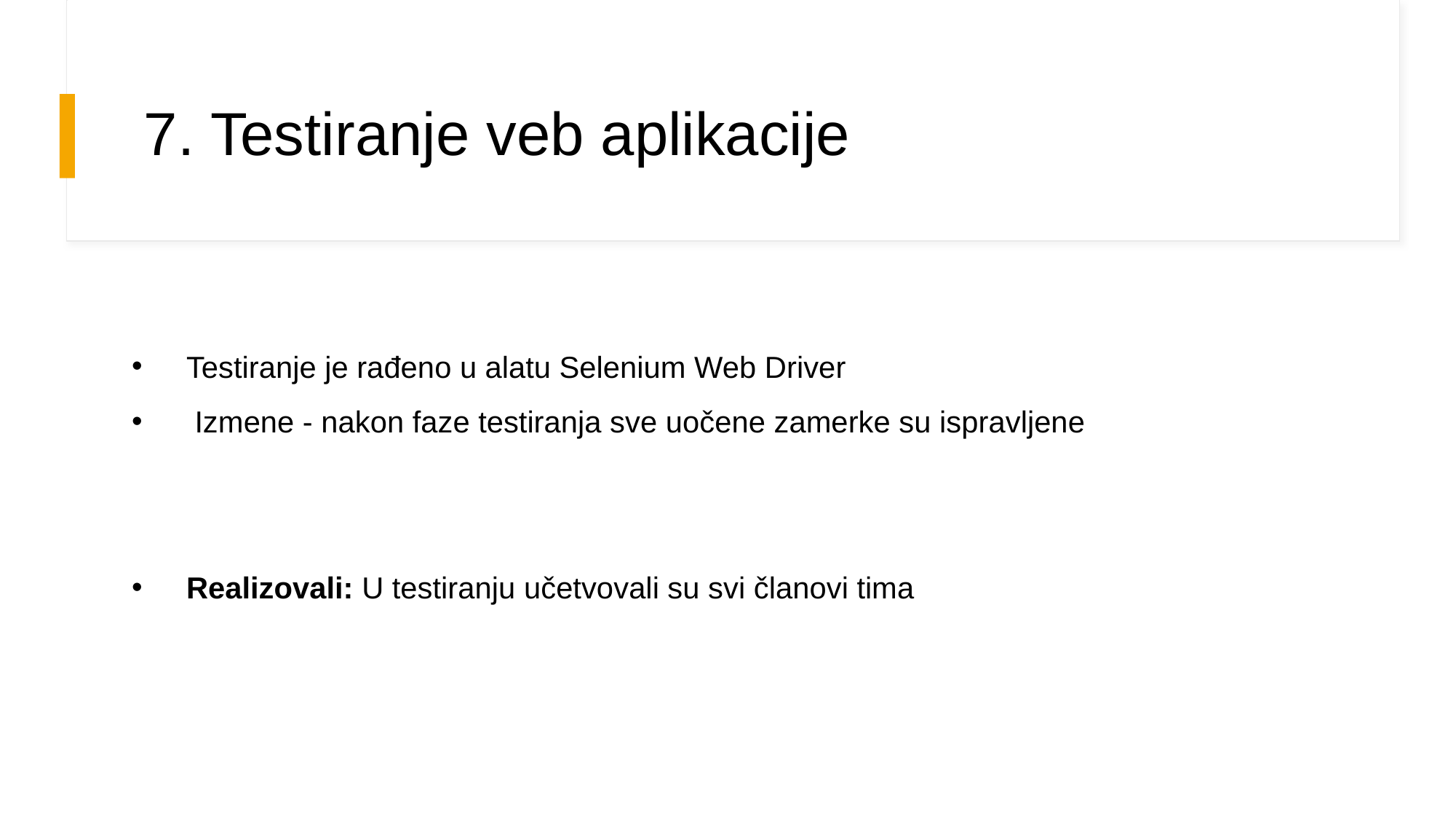

# 7. Testiranje veb aplikacije

Testiranje je rađeno u alatu Selenium Web Driver
 Izmene - nakon faze testiranja sve uočene zamerke su ispravljene

Realizovali: U testiranju učetvovali su svi članovi tima